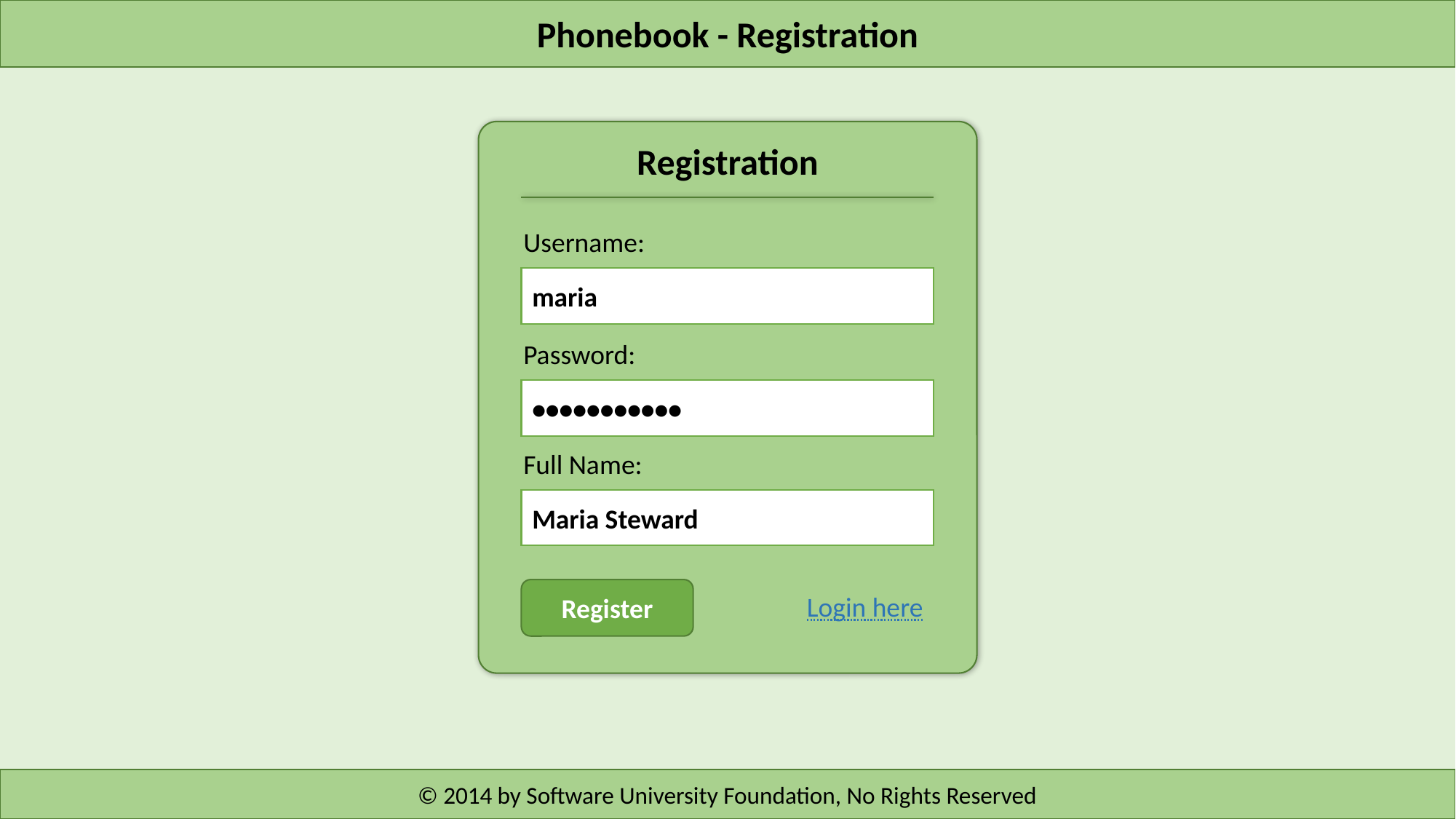

Phonebook - Registration

Registration
Username:
maria
Password:
•••••••••••
Full Name:
Maria Steward
Register
Login here
© 2014 by Software University Foundation, No Rights Reserved